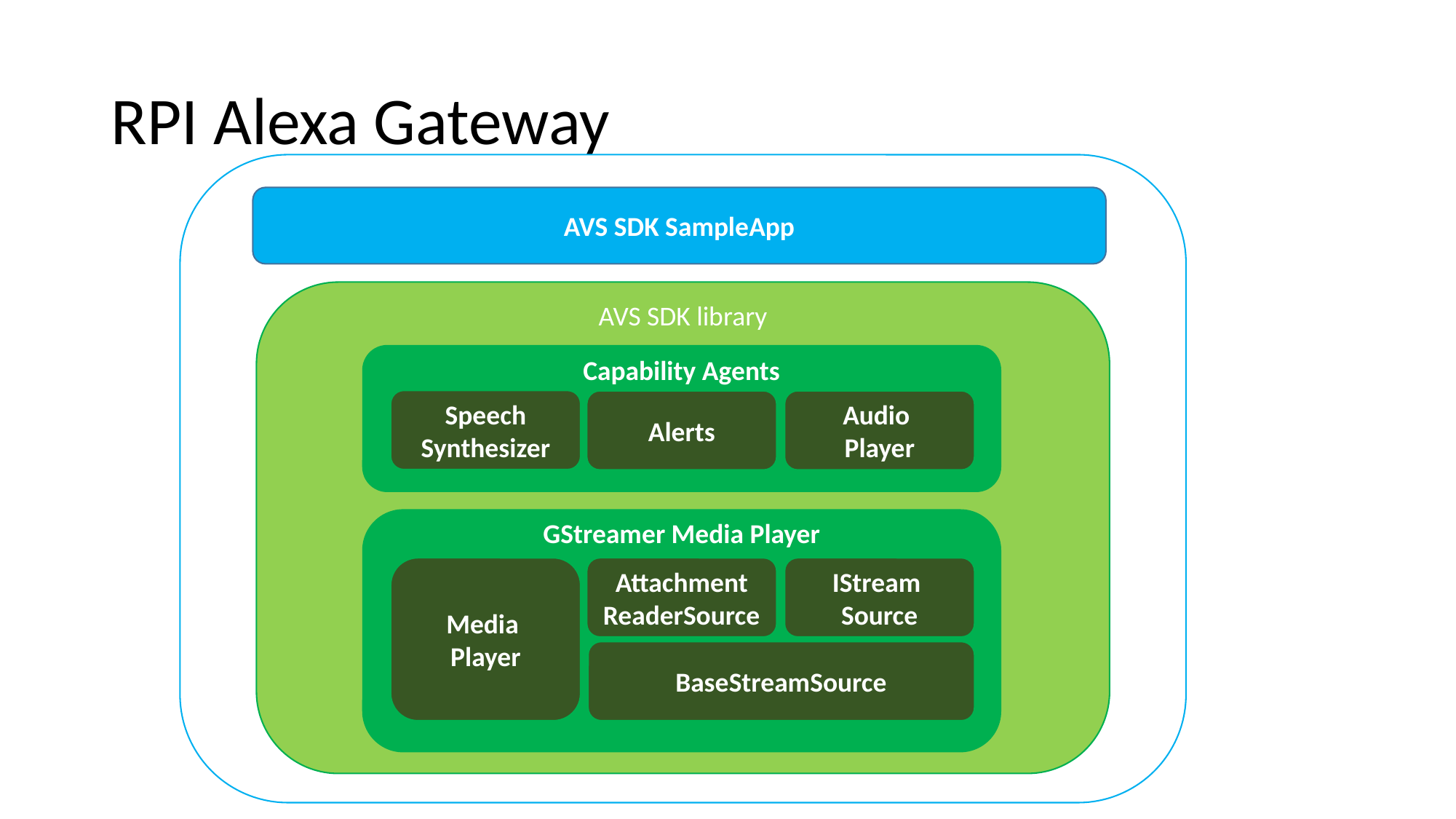

# RPI Alexa Gateway

AVS SDK SampleApp

AVS SDK library

Capability Agents

Speech Synthesizer
Alerts
Audio
Player
GStreamer Media Player

Media
Player
Attachment ReaderSource
IStream
Source
BaseStreamSource